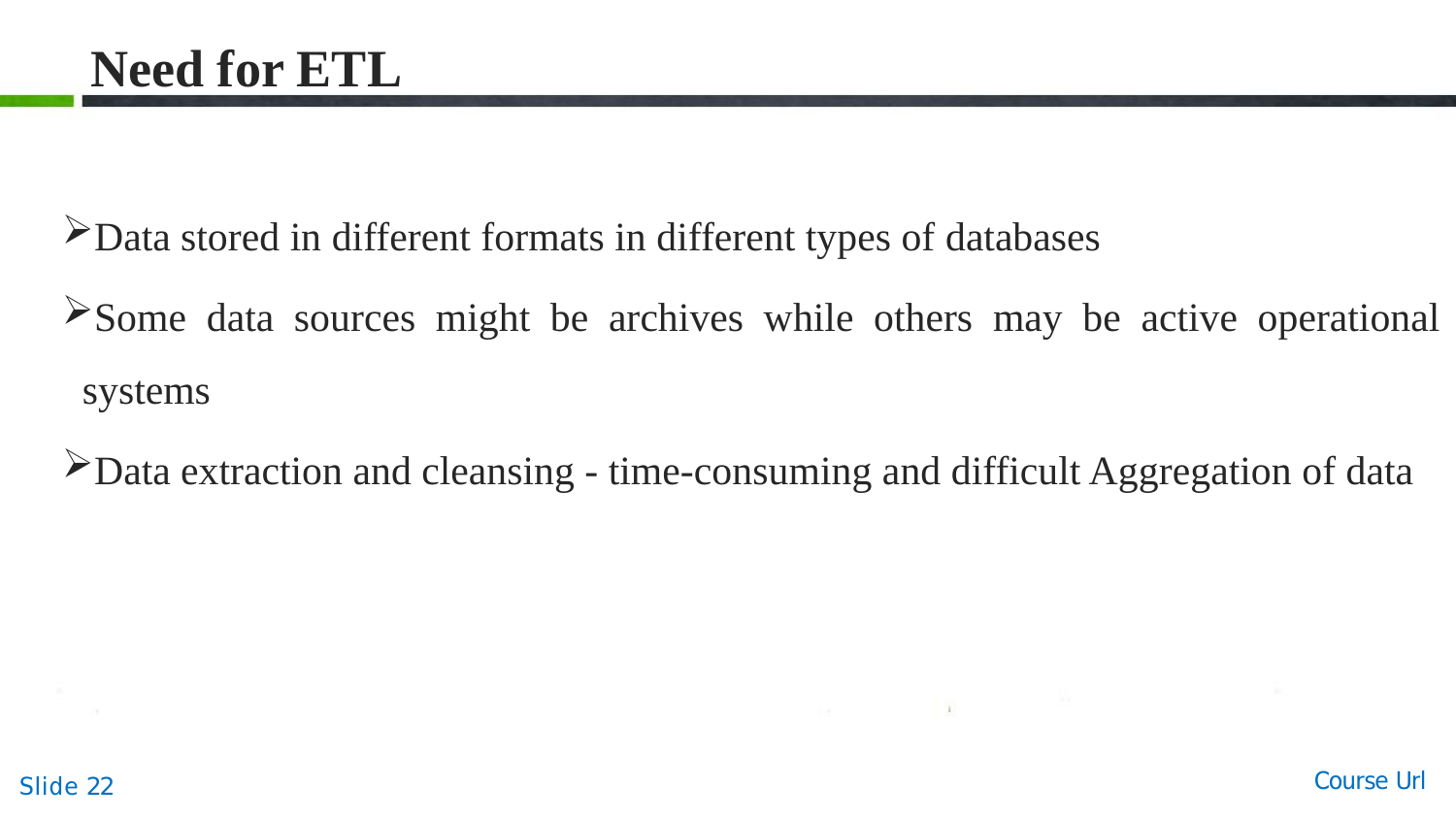

# Need for ETL
Data stored in different formats in different types of databases
Some data sources might be archives while others may be active operational systems
Data extraction and cleansing - time-consuming and difficult Aggregation of data